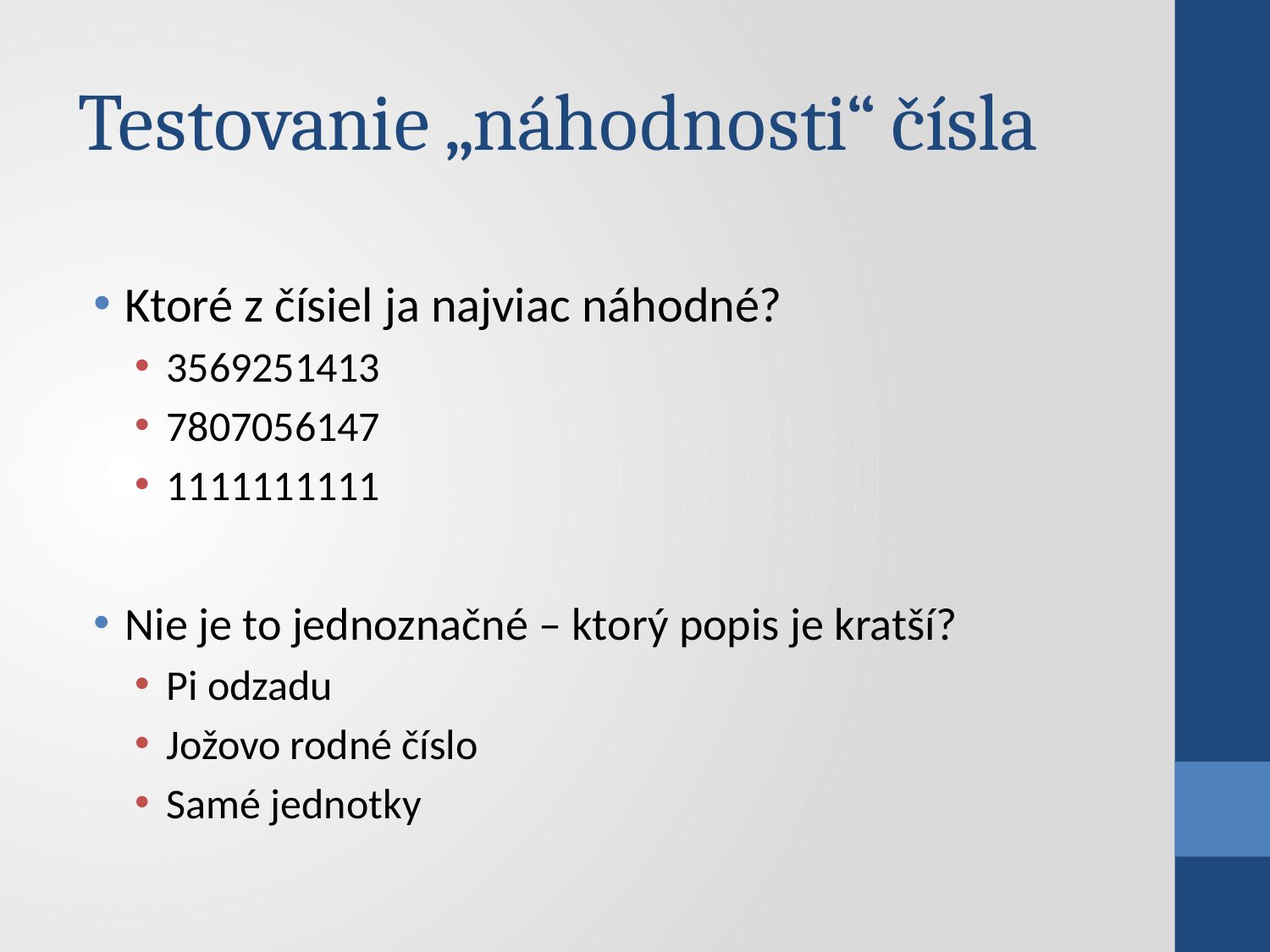

# Testovanie „náhodnosti“ čísla
Ktoré z čísiel ja najviac náhodné?
3569251413
7807056147
1111111111

Nie je to jednoznačné – ktorý popis je kratší?
Pi odzadu
Jožovo rodné číslo
Samé jednotky